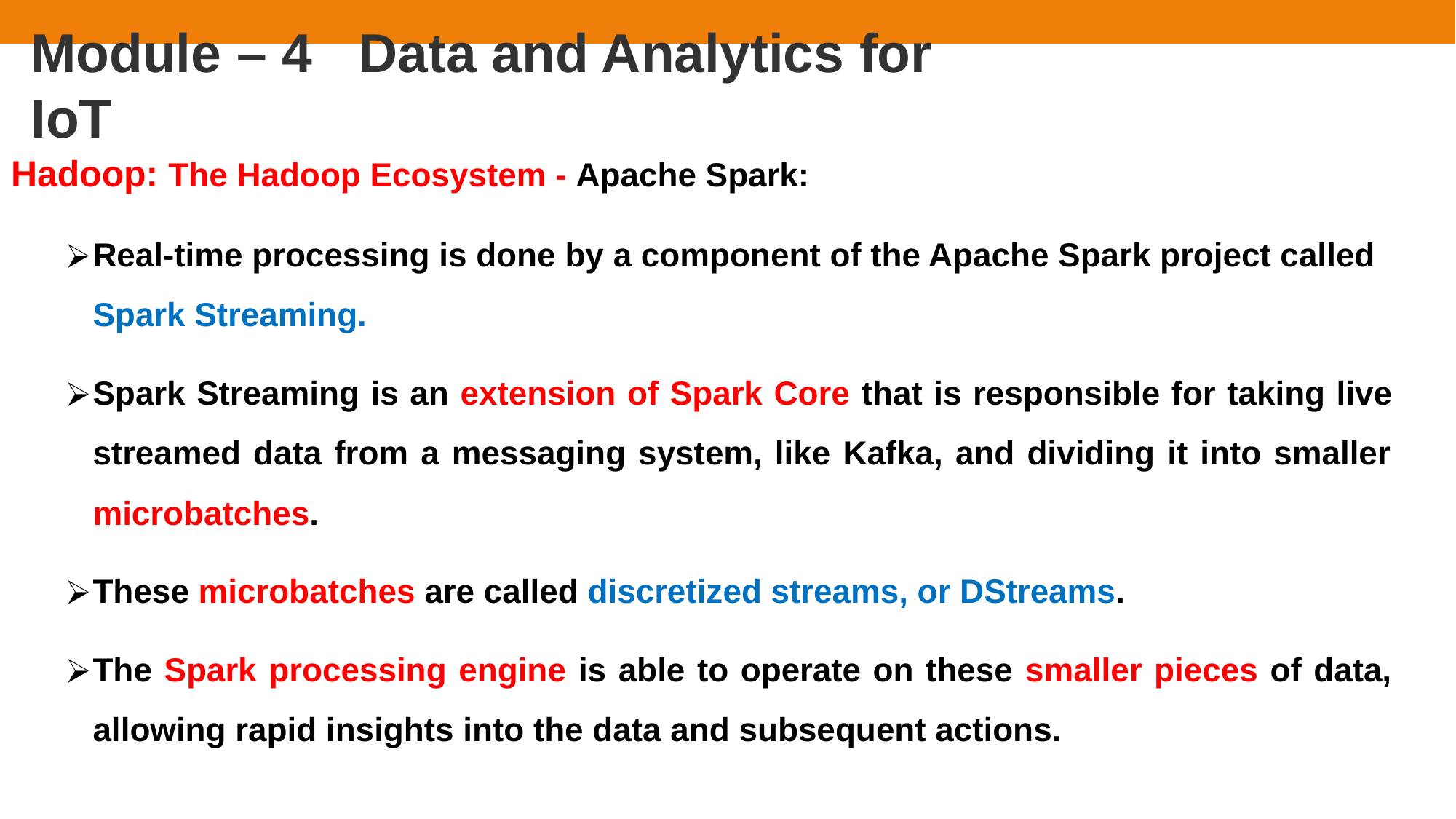

# Module – 4	Data and Analytics for IoT
Hadoop: The Hadoop Ecosystem - Apache Spark:
Real-time processing is done by a component of the Apache Spark project called
Spark Streaming.
Spark Streaming is an extension of Spark Core that is responsible for taking live  streamed data from a messaging system, like Kafka, and dividing it into smaller  microbatches.
These microbatches are called discretized streams, or DStreams.
The Spark processing engine is able to operate on these smaller pieces of data,  allowing rapid insights into the data and subsequent actions.